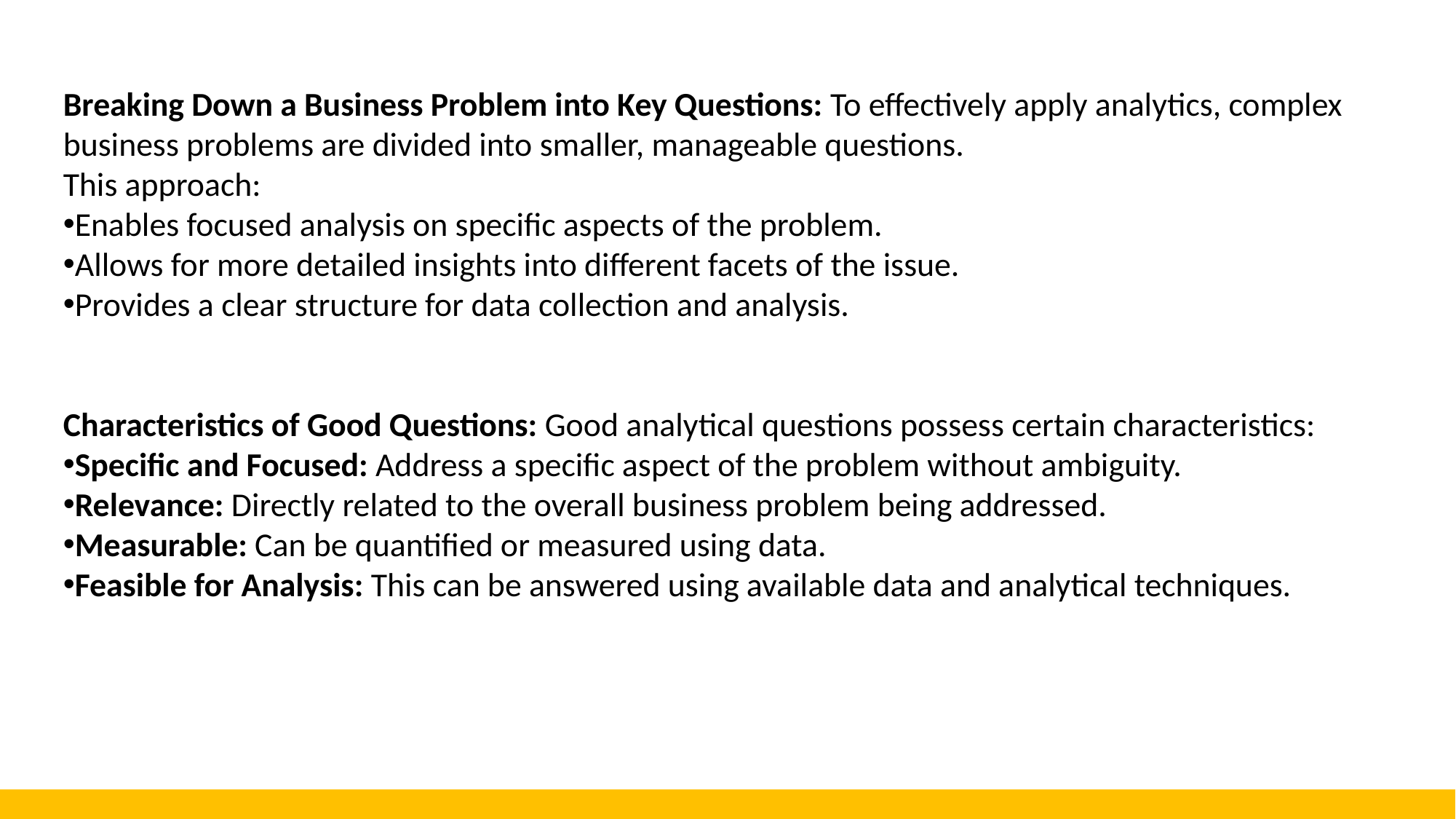

Breaking Down a Business Problem into Key Questions: To effectively apply analytics, complex business problems are divided into smaller, manageable questions.
This approach:
Enables focused analysis on specific aspects of the problem.
Allows for more detailed insights into different facets of the issue.
Provides a clear structure for data collection and analysis.

Characteristics of Good Questions: Good analytical questions possess certain characteristics:
Specific and Focused: Address a specific aspect of the problem without ambiguity.
Relevance: Directly related to the overall business problem being addressed.
Measurable: Can be quantified or measured using data.
Feasible for Analysis: This can be answered using available data and analytical techniques.